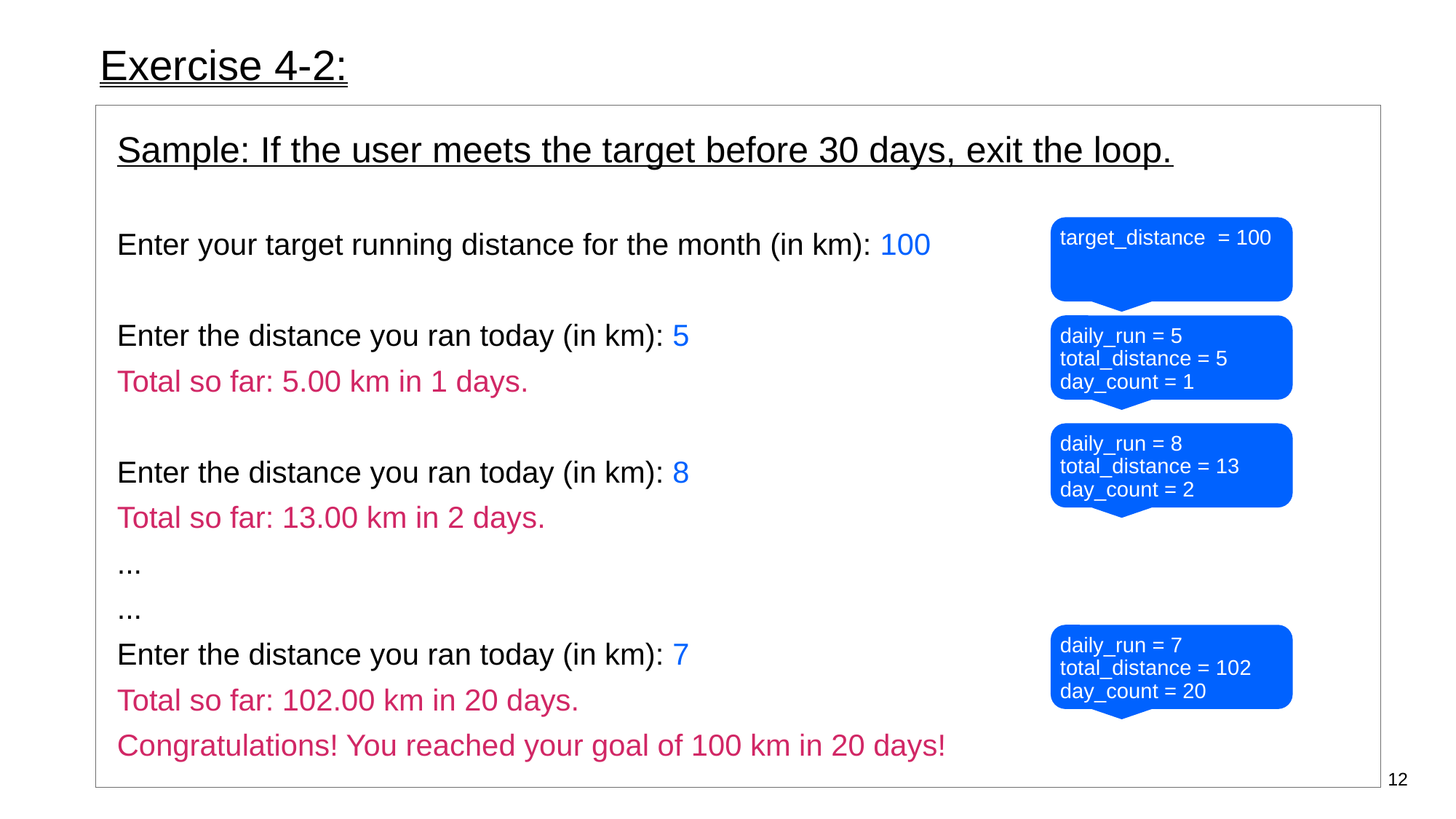

# Exercise 4-2:
Sample: If the user meets the target before 30 days, exit the loop.

Enter your target running distance for the month (in km): 100

Enter the distance you ran today (in km): 5
Total so far: 5.00 km in 1 days.

Enter the distance you ran today (in km): 8
Total so far: 13.00 km in 2 days.
...
...
Enter the distance you ran today (in km): 7
Total so far: 102.00 km in 20 days.
Congratulations! You reached your goal of 100 km in 20 days!

target_distance  = 100
daily_run = 5
total_distance = 5
day_count = 1
daily_run = 8
total_distance = 13
day_count = 2
daily_run = 7
total_distance = 102
day_count = 20
12